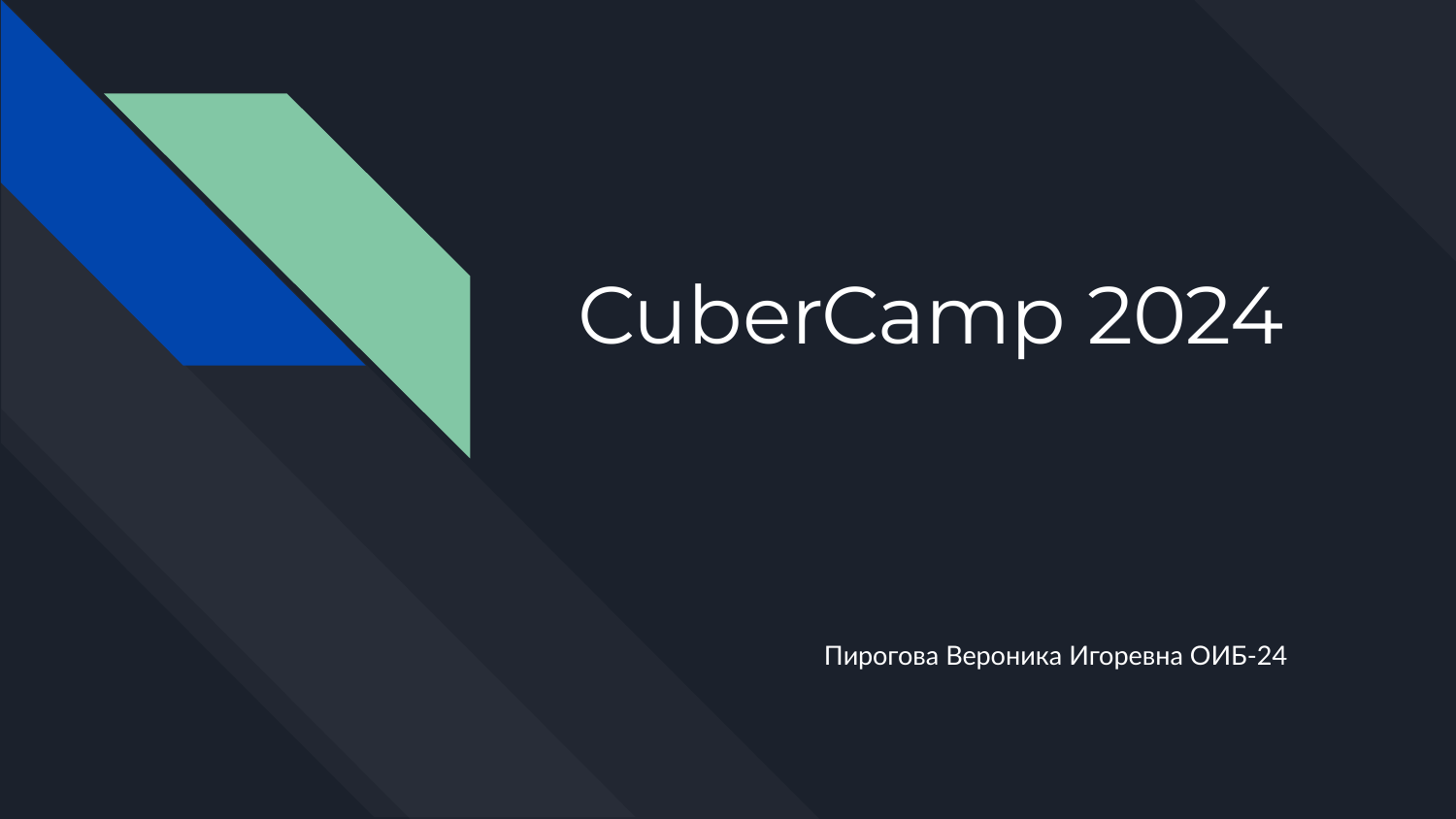

# CuberCamp 2024
Пирогова Вероника Игоревна ОИБ-24